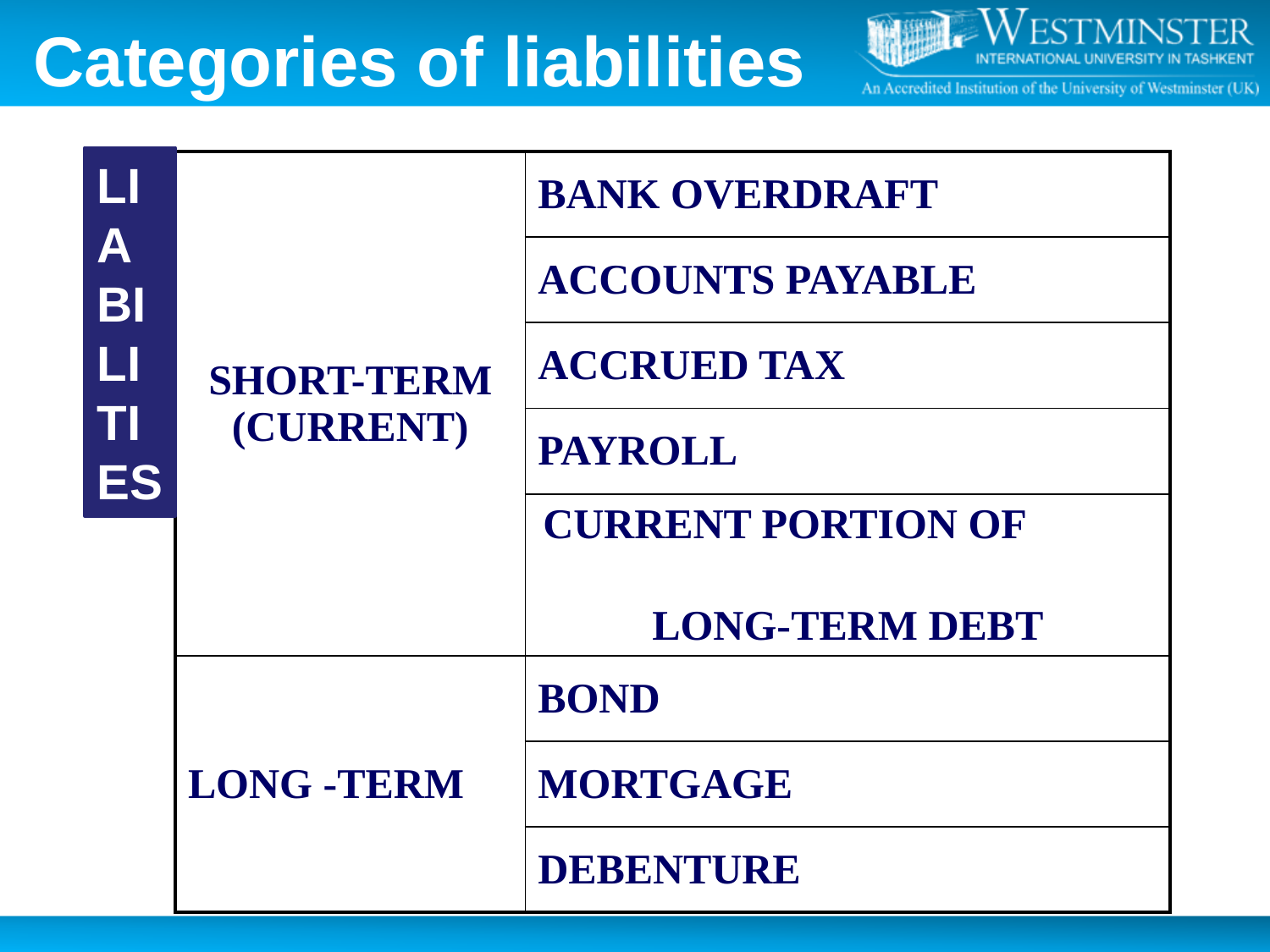

# Categories of liabilities
LIABILITIES
| SHORT-TERM (CURRENT) | BANK OVERDRAFT |
| --- | --- |
|  | ACCOUNTS PAYABLE |
|  | ACCRUED TAX |
|  | PAYROLL |
|  | CURRENT PORTION OF LONG-TERM DEBT |
| LONG -TERM | BOND |
|  | MORTGAGE |
|  | DEBENTURE |